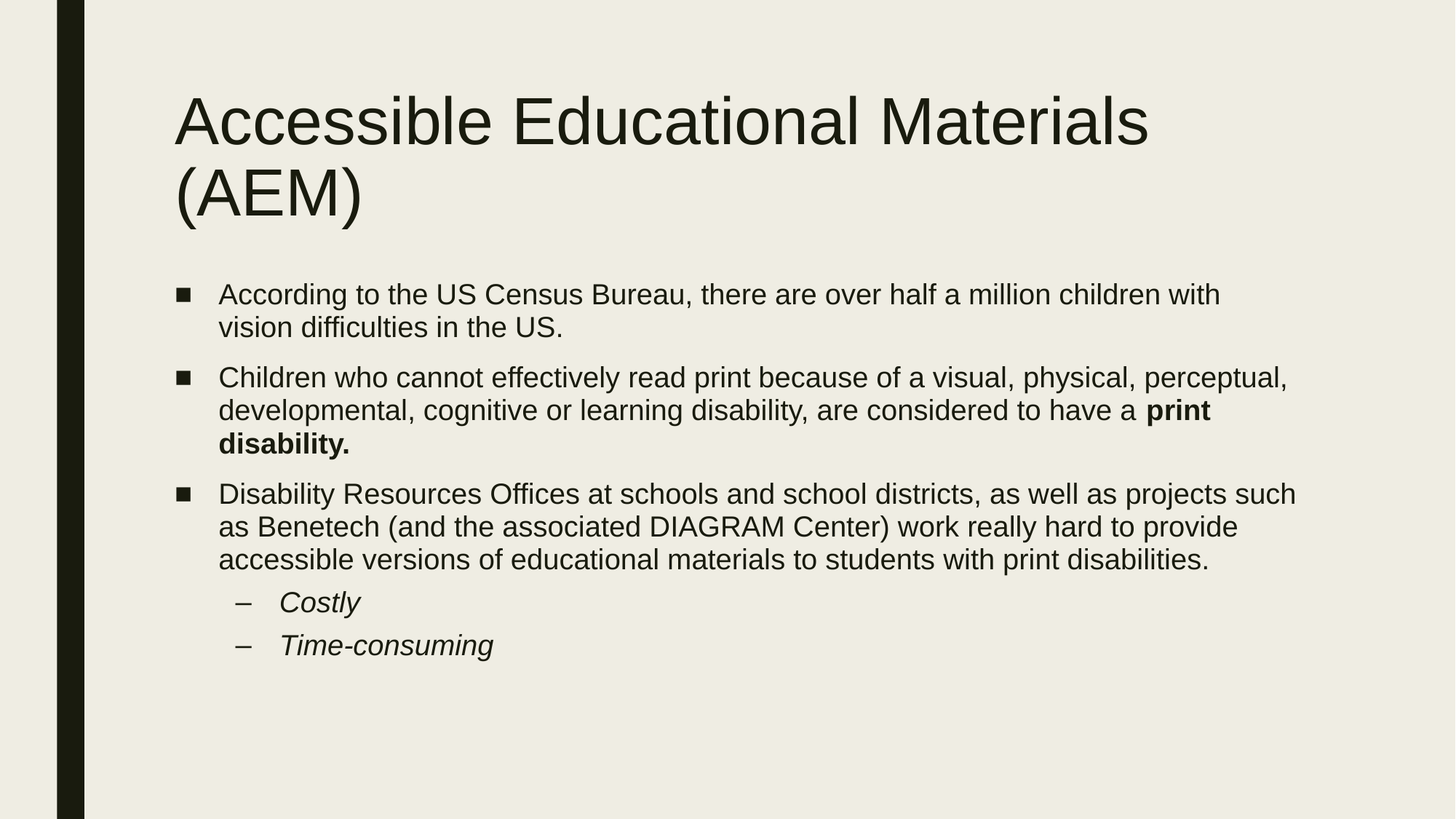

# Accessible Educational Materials (AEM)
According to the US Census Bureau, there are over half a million children with vision difficulties in the US.
Children who cannot effectively read print because of a visual, physical, perceptual, developmental, cognitive or learning disability, are considered to have a print disability.
Disability Resources Offices at schools and school districts, as well as projects such as Benetech (and the associated DIAGRAM Center) work really hard to provide accessible versions of educational materials to students with print disabilities.
Costly
Time-consuming